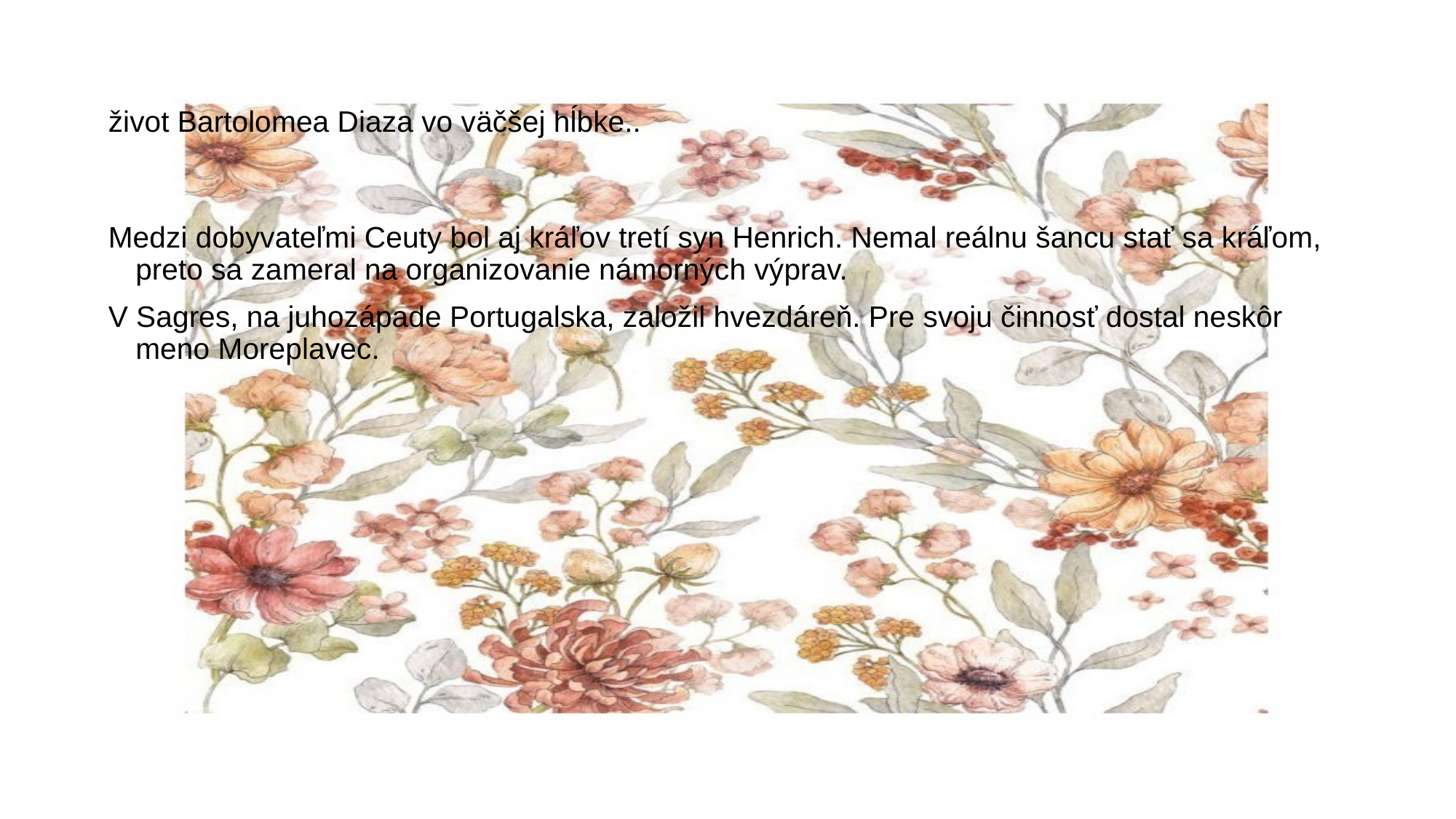

# život Bartolomea Diaza vo väčšej hĺbke..
Medzi dobyvateľmi Ceuty bol aj kráľov tretí syn Henrich. Nemal reálnu šancu stať sa kráľom, preto sa zameral na organizovanie námorných výprav.
V Sagres, na juhozápade Portugalska, založil hvezdáreň. Pre svoju činnosť dostal neskôr meno Moreplavec.